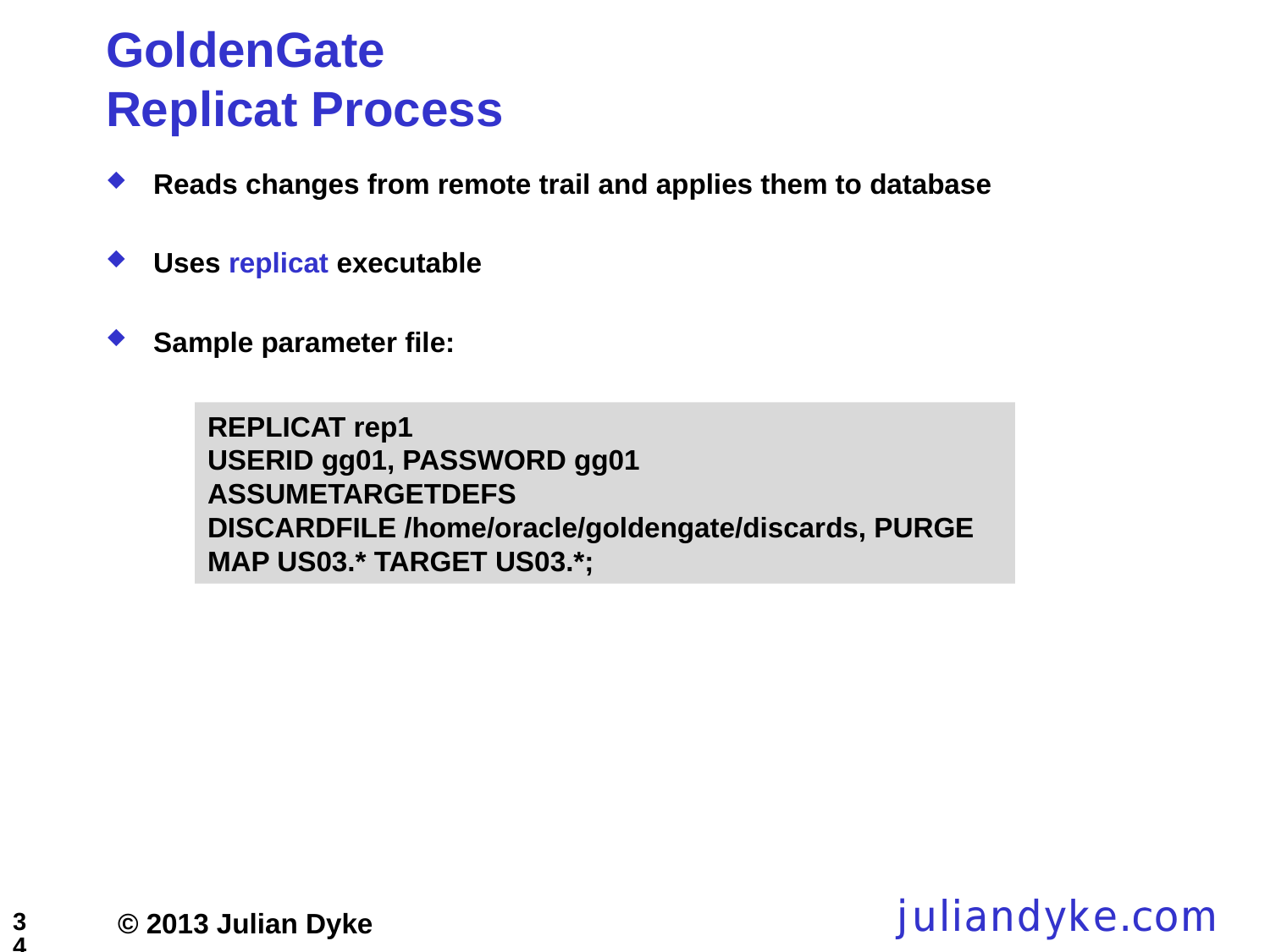

# GoldenGate Replicat Process
Reads changes from remote trail and applies them to database

Uses replicat executable

Sample parameter file:

REPLICAT rep1
USERID gg01, PASSWORD gg01
ASSUMETARGETDEFS
DISCARDFILE /home/oracle/goldengate/discards, PURGE
MAP US03.* TARGET US03.*;
34